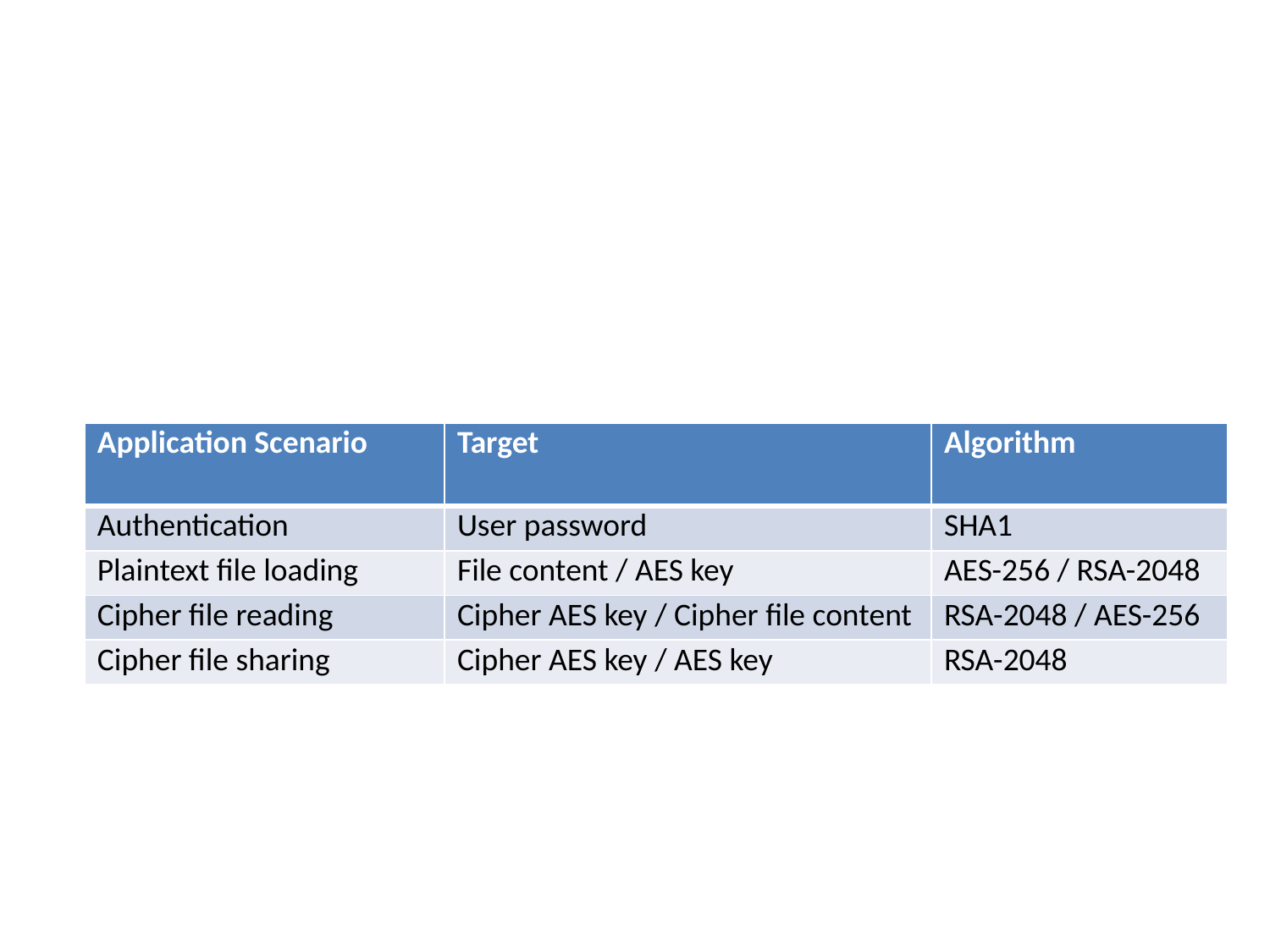

| Application Scenario | Target | Algorithm |
| --- | --- | --- |
| Authentication | User password | SHA1 |
| Plaintext file loading | File content / AES key | AES-256 / RSA-2048 |
| Cipher file reading | Cipher AES key / Cipher file content | RSA-2048 / AES-256 |
| Cipher file sharing | Cipher AES key / AES key | RSA-2048 |